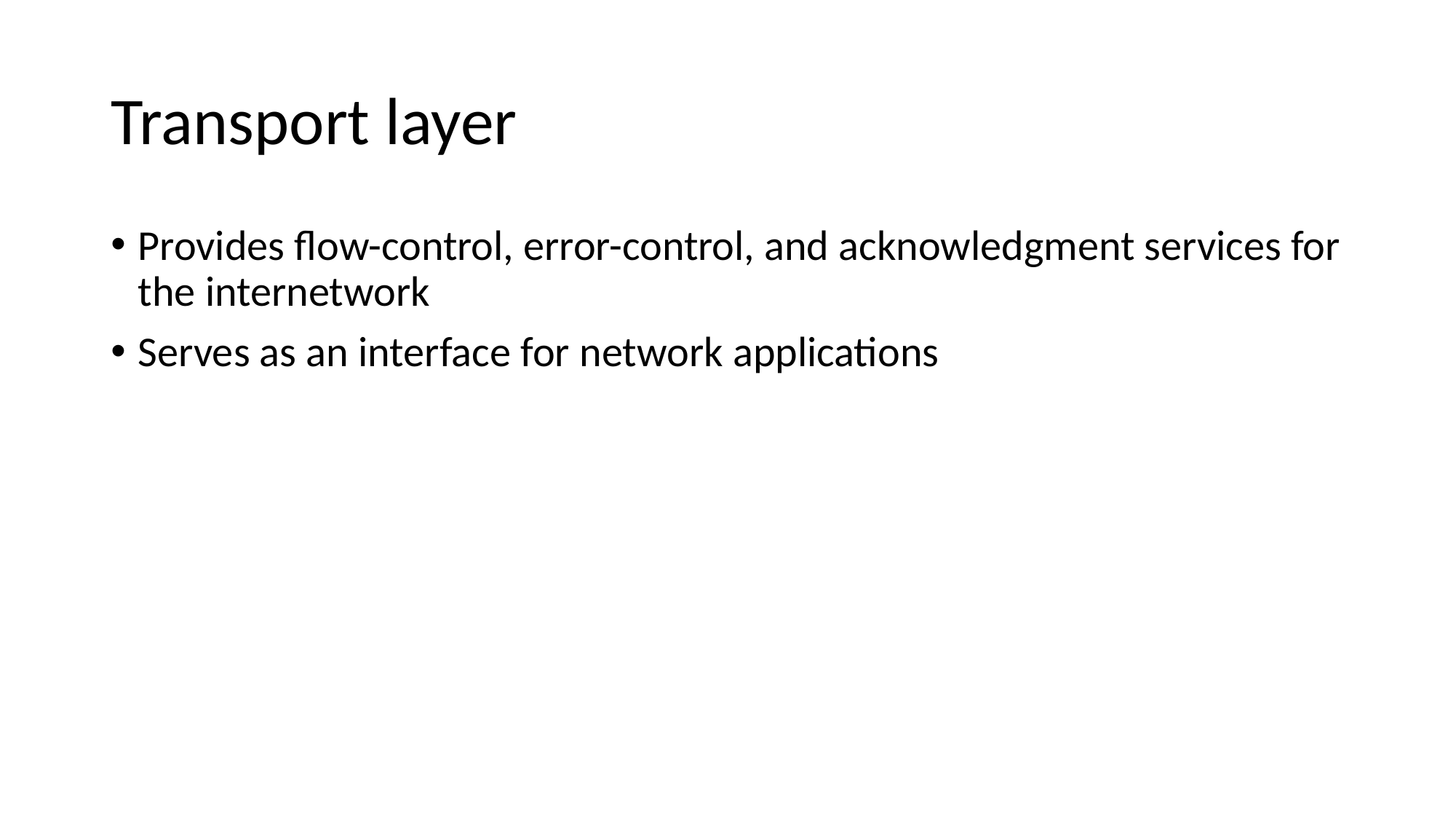

# Transport layer
Provides flow-control, error-control, and acknowledgment services for the internetwork
Serves as an interface for network applications